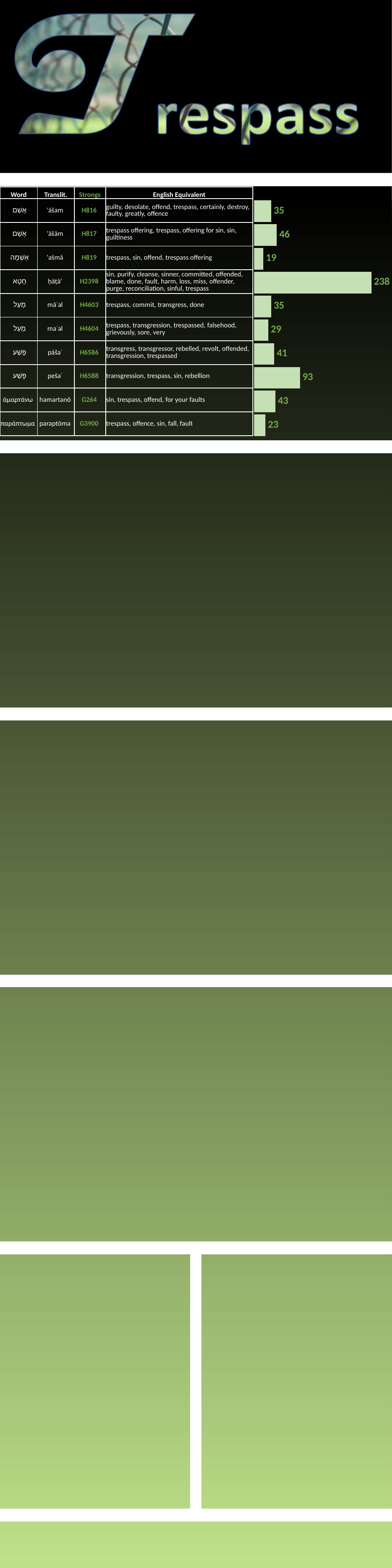

| Word | Translit. | Strongs | English Equivalent |
| --- | --- | --- | --- |
| אָשַׁם | 'āšam | H816 | guilty, desolate, offend, trespass, certainly, destroy, faulty, greatly, offence |
| אָשָׁם | 'āšām | H817 | trespass offering, trespass, offering for sin, sin, guiltiness |
| אַשְׁמָה | 'ašmâ | H819 | trespass, sin, offend, trespass offering |
| חָטָא | ḥāṭā' | H2398 | sin, purify, cleanse, sinner, committed, offended, blame, done, fault, harm, loss, miss, offender, purge, reconciliation, sinful, trespass |
| מָעַל | māʿal | H4603 | trespass, commit, transgress, done |
| מַעַל | maʿal | H4604 | trespass, transgression, trespassed, falsehood, grievously, sore, very |
| פָּשַׁע | pāšaʿ | H6586 | transgress, transgressor, rebelled, revolt, offended, transgression, trespassed |
| פֶּשַׁע | pešaʿ | H6588 | transgression, trespass, sin, rebellion |
| ἁμαρτάνω | hamartanō | G264 | sin, trespass, offend, for your faults |
| παράπτωμα | paraptōma | G3900 | trespass, offence, sin, fall, fault |

### Chart

| Category |  |
|---|---|